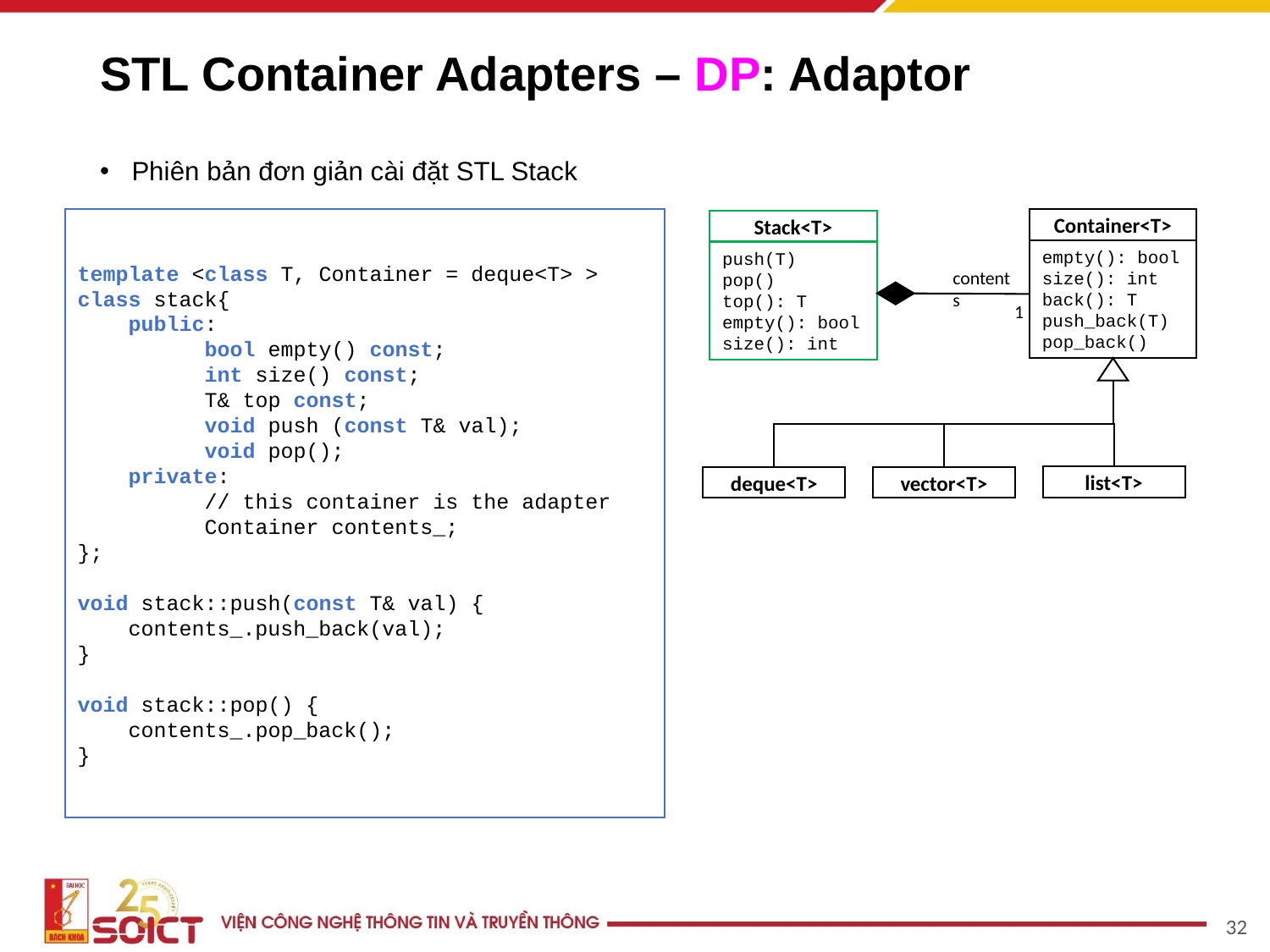

# STL Container Adapters – DP: Adaptor
Phiên bản đơn giản cài đặt STL Stack
template <class T, Container = deque<T> >
class stack{
    public:
	bool empty() const;
	int size() const;
	T& top const;
	void push (const T& val);
	void pop();
    private:
	// this container is the adapter
	Container contents_;
};

void stack::push(const T& val) {
    contents_.push_back(val);
}

void stack::pop() {
    contents_.pop_back();
}
Container<T>
Stack<T>
empty(): bool
size(): int
back(): T
push_back(T)
pop_back()
push(T)
pop()
top(): T
empty(): bool
size(): int
contents

1

list<T>
deque<T>
vector<T>
32